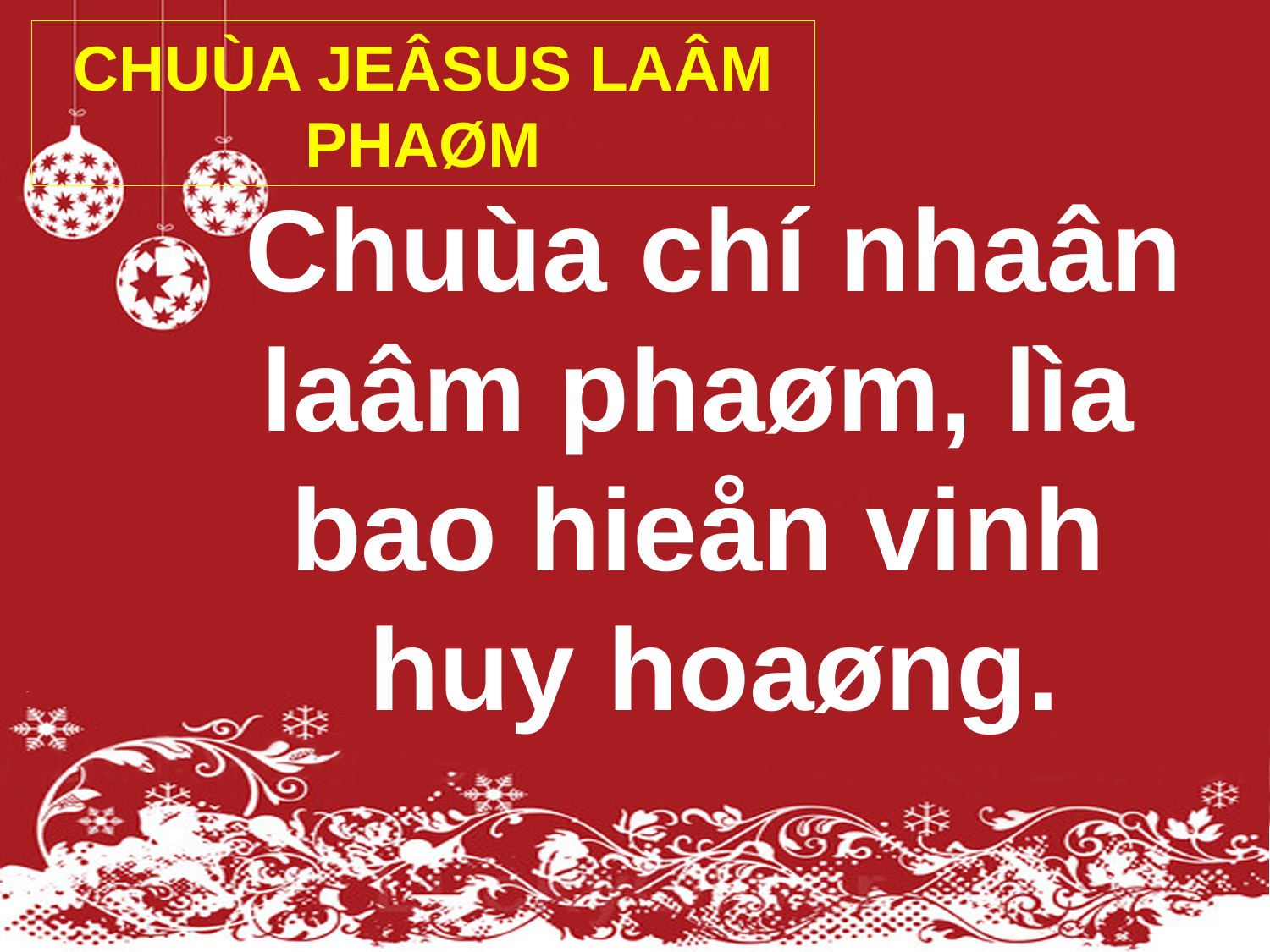

CHUÙA JEÂSUS LAÂM PHAØM
Chuùa chí nhaân
laâm phaøm, lìa
bao hieån vinh
huy hoaøng.